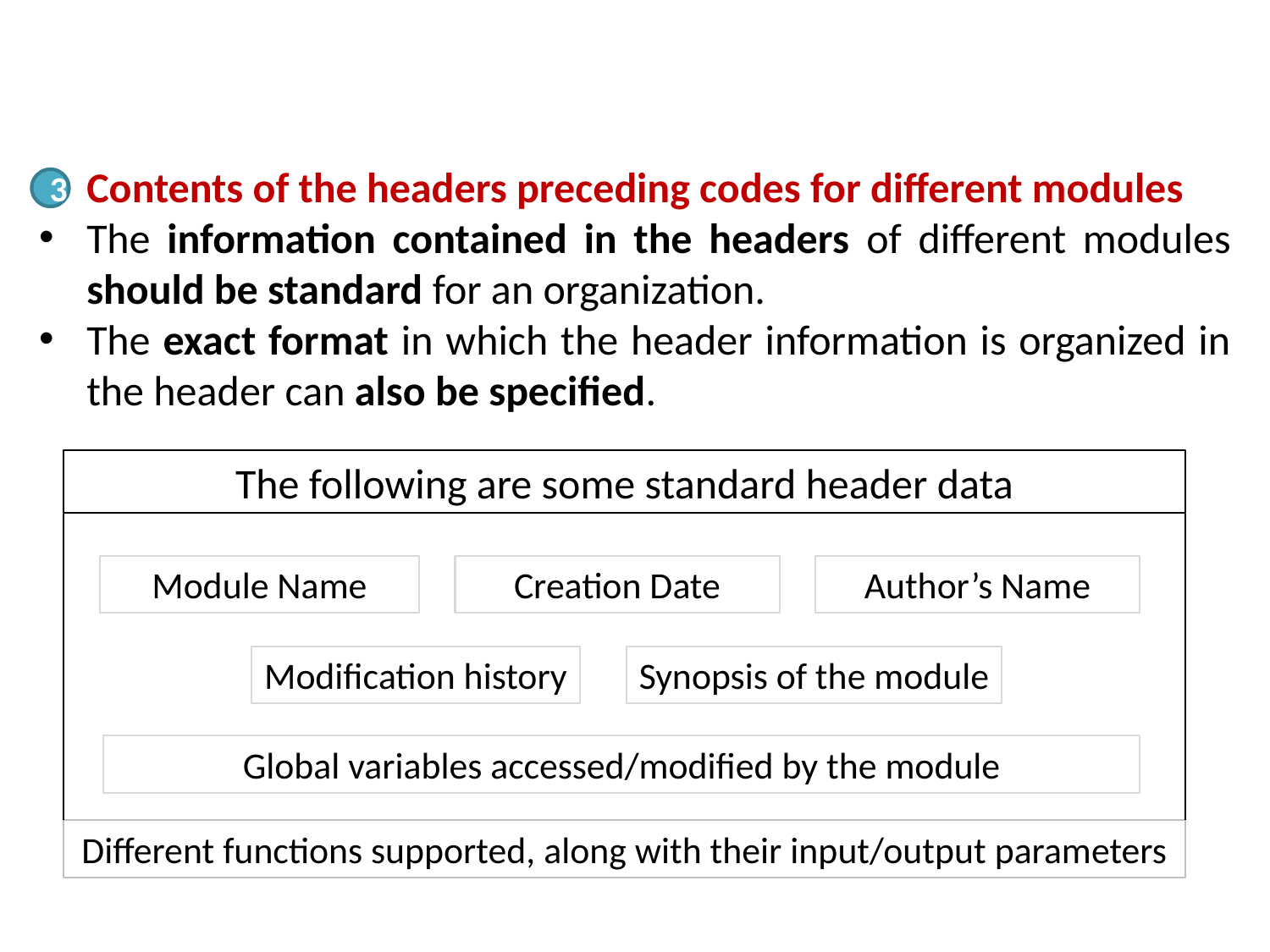

Contents of the headers preceding codes for different modules
The information contained in the headers of different modules should be standard for an organization.
The exact format in which the header information is organized in the header can also be specified.
3
The following are some standard header data
Module Name
Creation Date
Author’s Name
Modification history
Synopsis of the module
Global variables accessed/modified by the module
Different functions supported, along with their input/output parameters